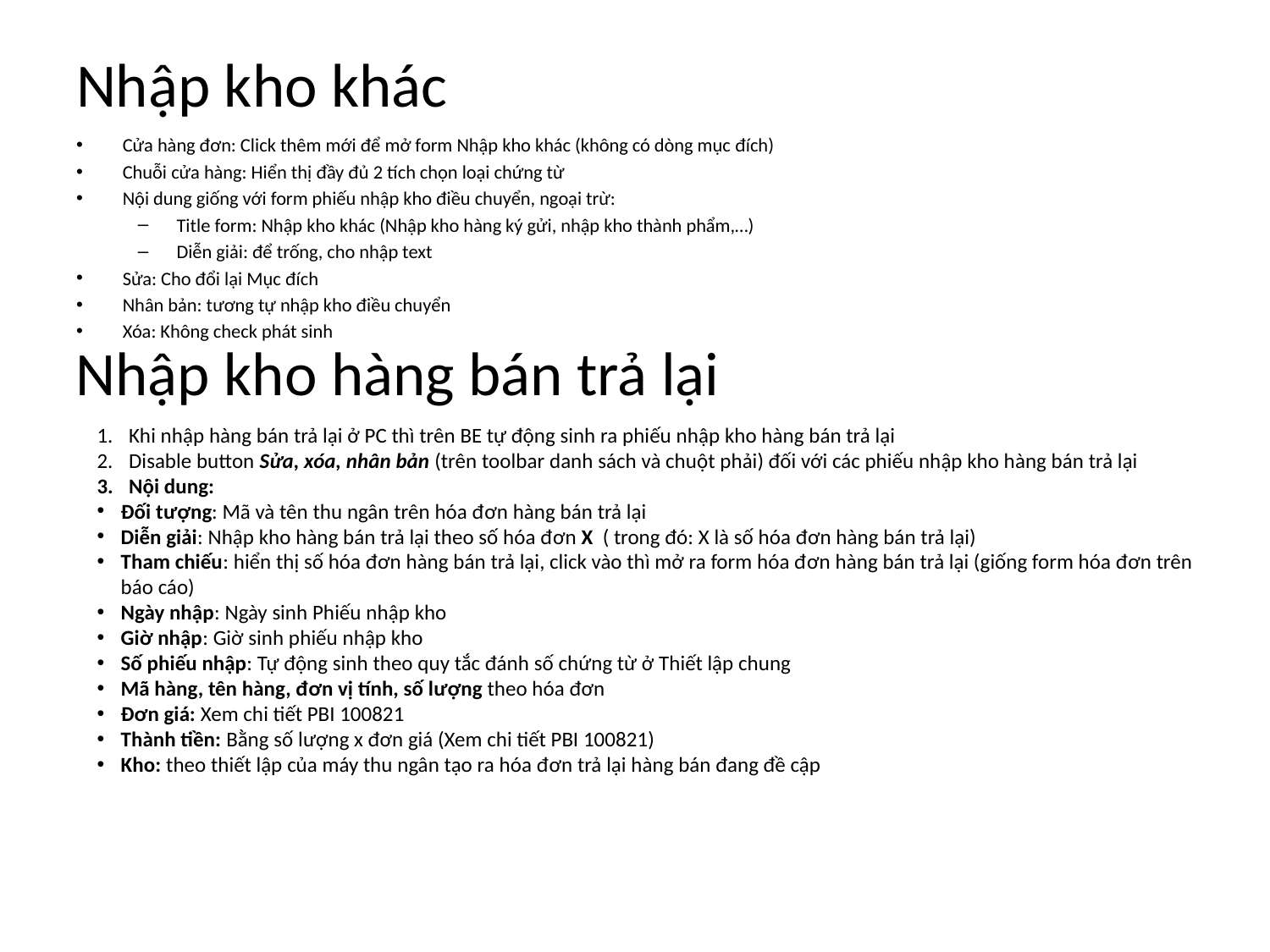

# Nhập kho khác
Cửa hàng đơn: Click thêm mới để mở form Nhập kho khác (không có dòng mục đích)
Chuỗi cửa hàng: Hiển thị đầy đủ 2 tích chọn loại chứng từ
Nội dung giống với form phiếu nhập kho điều chuyển, ngoại trừ:
Title form: Nhập kho khác (Nhập kho hàng ký gửi, nhập kho thành phẩm,…)
Diễn giải: để trống, cho nhập text
Sửa: Cho đổi lại Mục đích
Nhân bản: tương tự nhập kho điều chuyển
Xóa: Không check phát sinh
Nhập kho hàng bán trả lại
Khi nhập hàng bán trả lại ở PC thì trên BE tự động sinh ra phiếu nhập kho hàng bán trả lại
Disable button Sửa, xóa, nhân bản (trên toolbar danh sách và chuột phải) đối với các phiếu nhập kho hàng bán trả lại
Nội dung:
Đối tượng: Mã và tên thu ngân trên hóa đơn hàng bán trả lại
Diễn giải: Nhập kho hàng bán trả lại theo số hóa đơn X  ( trong đó: X là số hóa đơn hàng bán trả lại)
Tham chiếu: hiển thị số hóa đơn hàng bán trả lại, click vào thì mở ra form hóa đơn hàng bán trả lại (giống form hóa đơn trên báo cáo)
Ngày nhập: Ngày sinh Phiếu nhập kho
Giờ nhập: Giờ sinh phiếu nhập kho
Số phiếu nhập: Tự động sinh theo quy tắc đánh số chứng từ ở Thiết lập chung
Mã hàng, tên hàng, đơn vị tính, số lượng theo hóa đơn
Đơn giá: Xem chi tiết PBI 100821
Thành tiền: Bằng số lượng x đơn giá (Xem chi tiết PBI 100821)
Kho: theo thiết lập của máy thu ngân tạo ra hóa đơn trả lại hàng bán đang đề cập